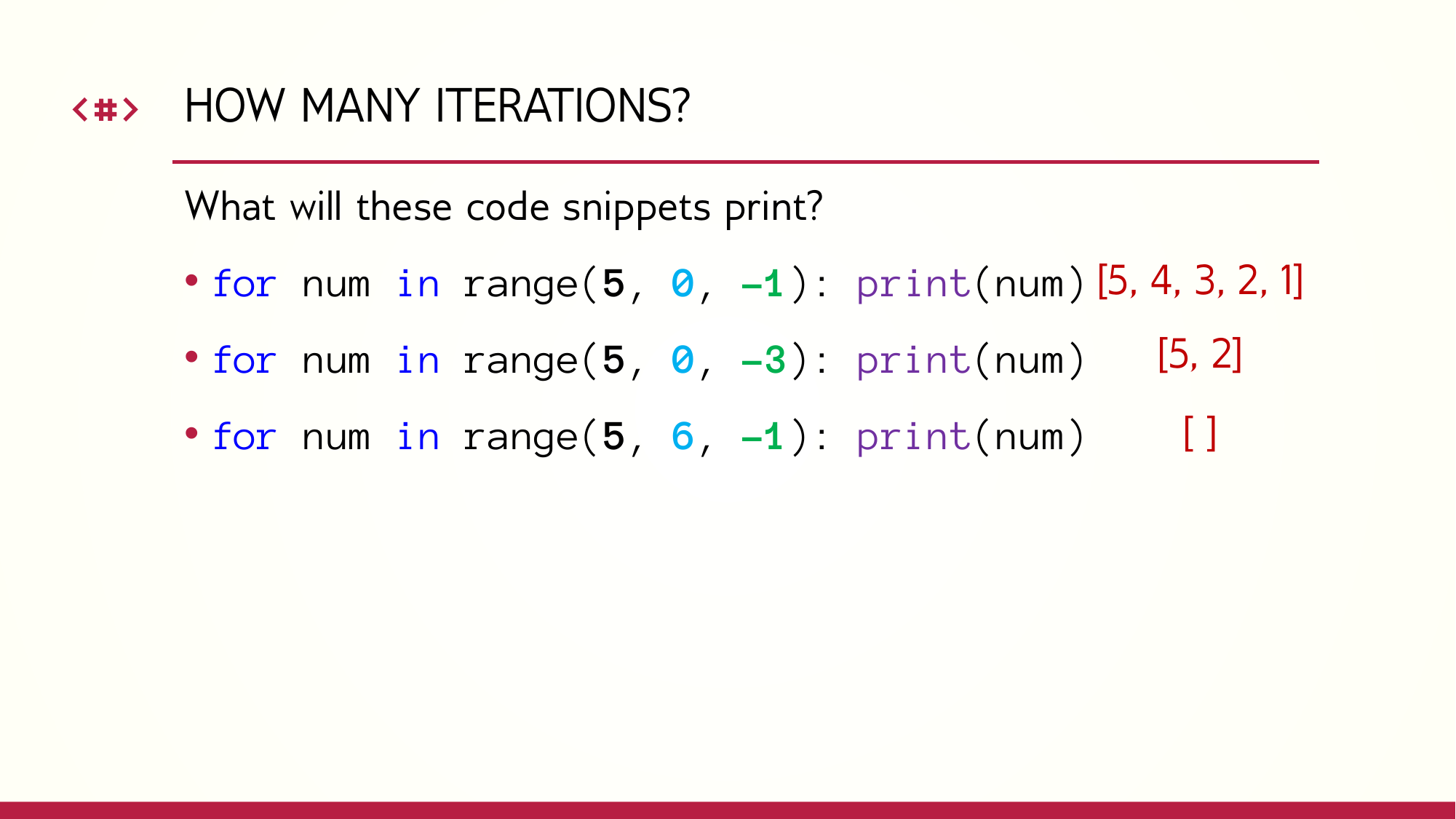

# How many iterations?
What will these code snippets print?
for num in range(5, 0, -1): print(num)
for num in range(5, 0, -3): print(num)
for num in range(5, 6, -1): print(num)

[5, 4, 3, 2, 1]

[5, 2]
[ ]